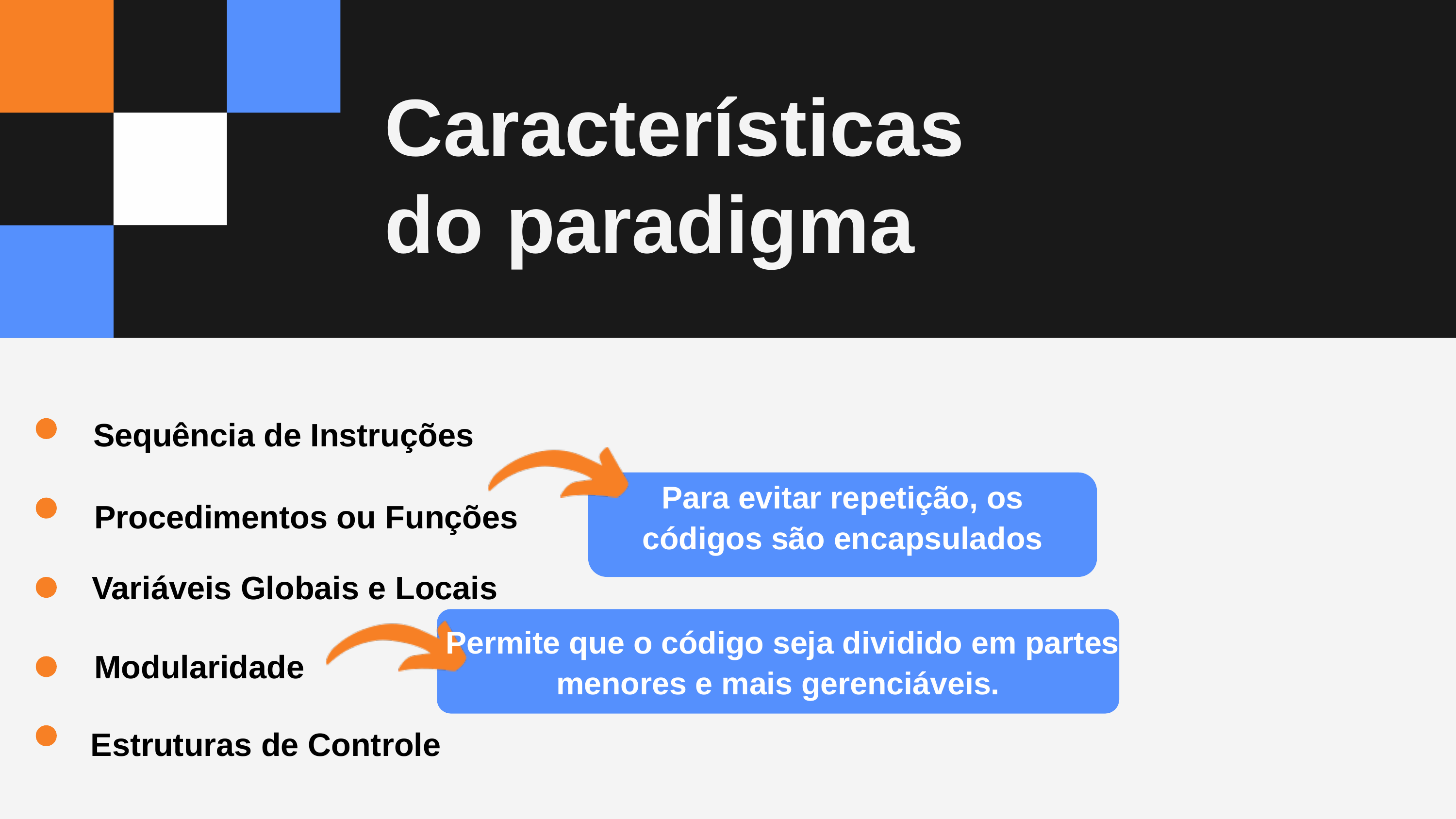

Características     do paradigma

Sequência de Instruções

Para evitar repetição, os códigos são encapsulados
Procedimentos ou Funções

Variáveis Globais e Locais

 Permite que o código seja dividido em partes menores e mais gerenciáveis.

Modularidade

Estruturas de Controle